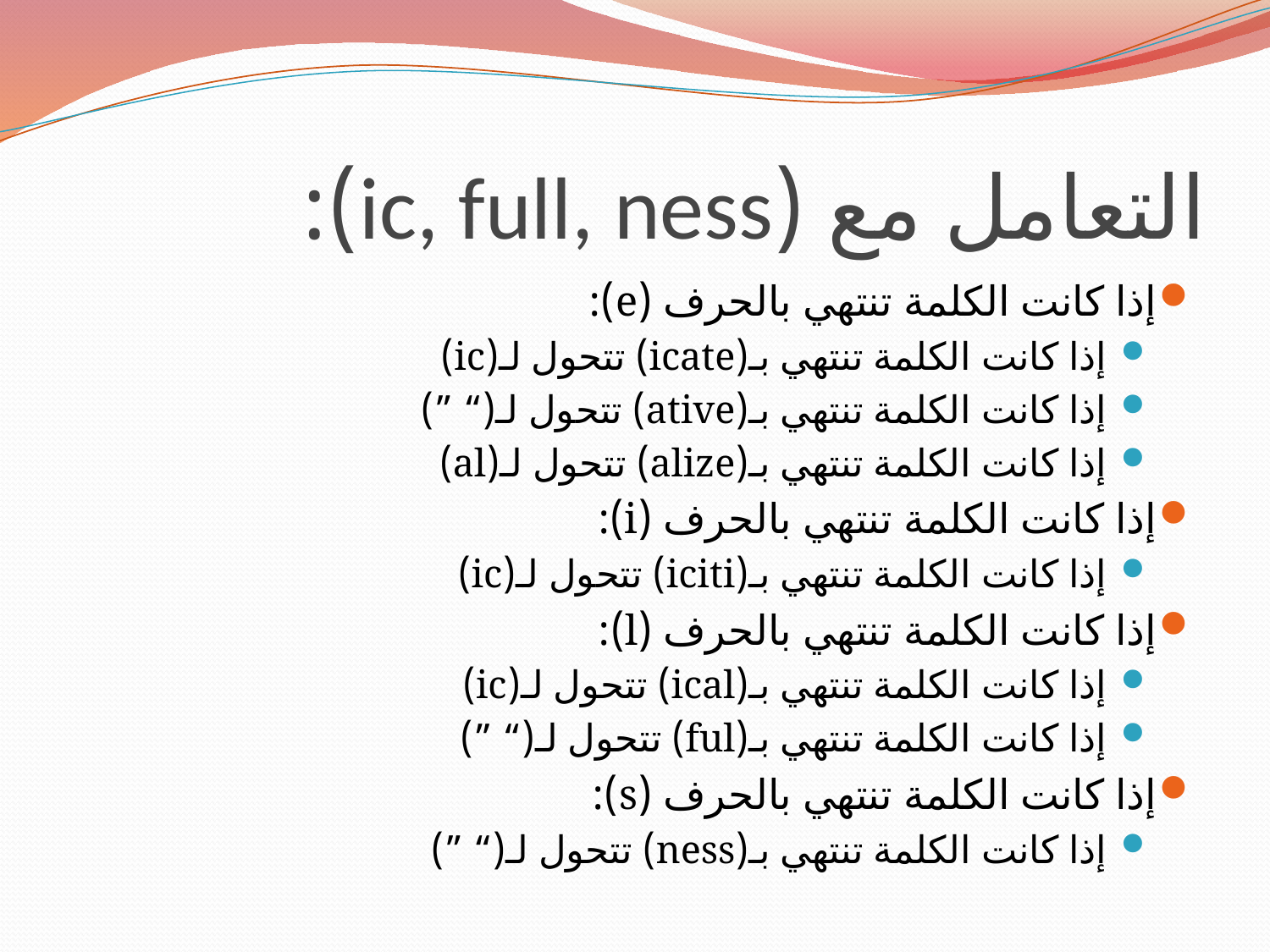

# التعامل مع (ic, full, ness):
إذا كانت الكلمة تنتهي بالحرف (e):
إذا كانت الكلمة تنتهي بـ(icate) تتحول لـ(ic)
إذا كانت الكلمة تنتهي بـ(ative) تتحول لـ(“ ”)
إذا كانت الكلمة تنتهي بـ(alize) تتحول لـ(al)
إذا كانت الكلمة تنتهي بالحرف (i):
إذا كانت الكلمة تنتهي بـ(iciti) تتحول لـ(ic)
إذا كانت الكلمة تنتهي بالحرف (l):
إذا كانت الكلمة تنتهي بـ(ical) تتحول لـ(ic)
إذا كانت الكلمة تنتهي بـ(ful) تتحول لـ(“ ”)
إذا كانت الكلمة تنتهي بالحرف (s):
إذا كانت الكلمة تنتهي بـ(ness) تتحول لـ(“ ”)